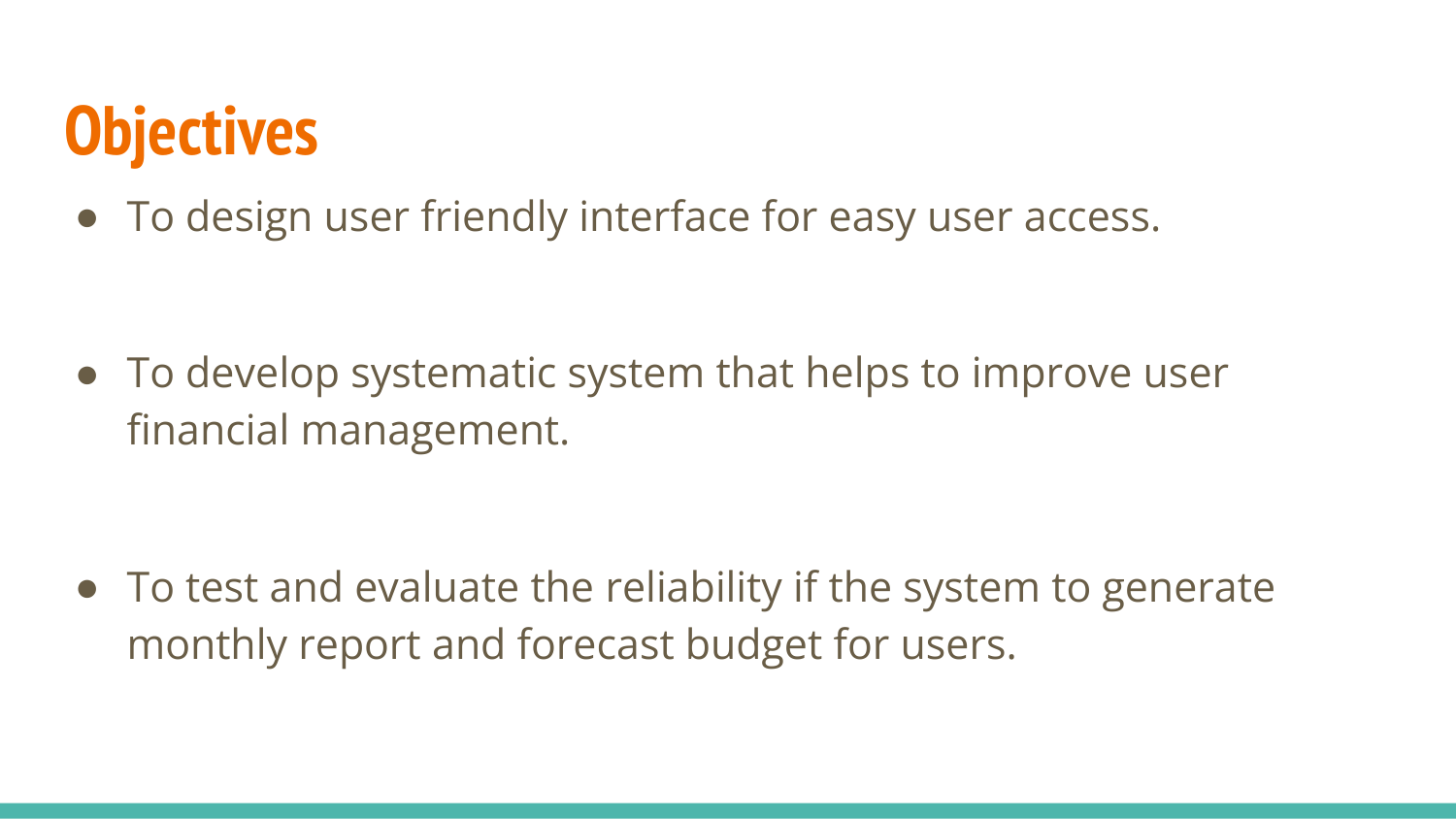

# Objectives
To design user friendly interface for easy user access.

To develop systematic system that helps to improve user financial management.

To test and evaluate the reliability if the system to generate monthly report and forecast budget for users.